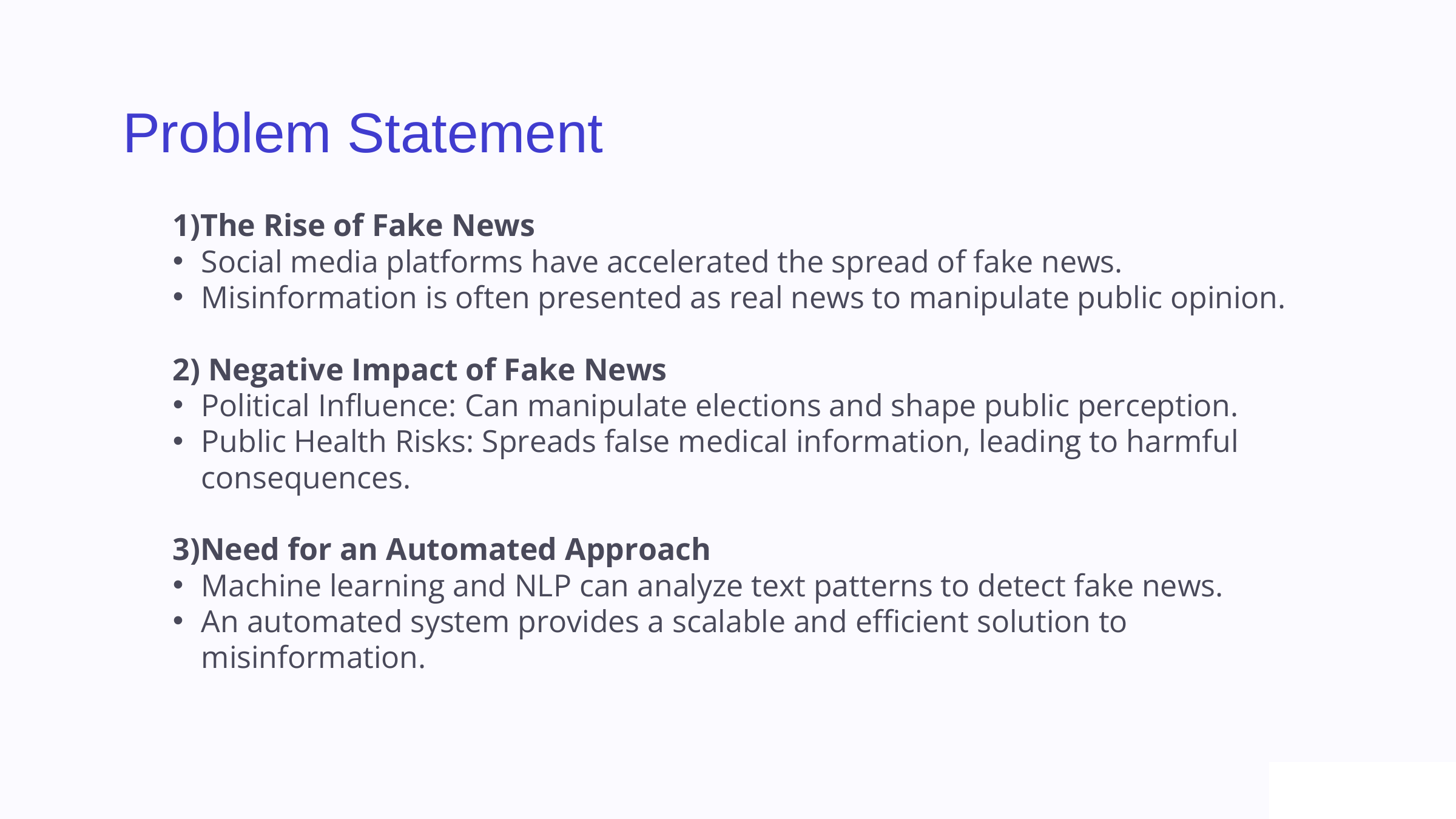

Problem Statement
1)The Rise of Fake News
Social media platforms have accelerated the spread of fake news.
Misinformation is often presented as real news to manipulate public opinion.
2) Negative Impact of Fake News
Political Influence: Can manipulate elections and shape public perception.
Public Health Risks: Spreads false medical information, leading to harmful consequences.

3)Need for an Automated Approach
Machine learning and NLP can analyze text patterns to detect fake news.
An automated system provides a scalable and efficient solution to misinformation.